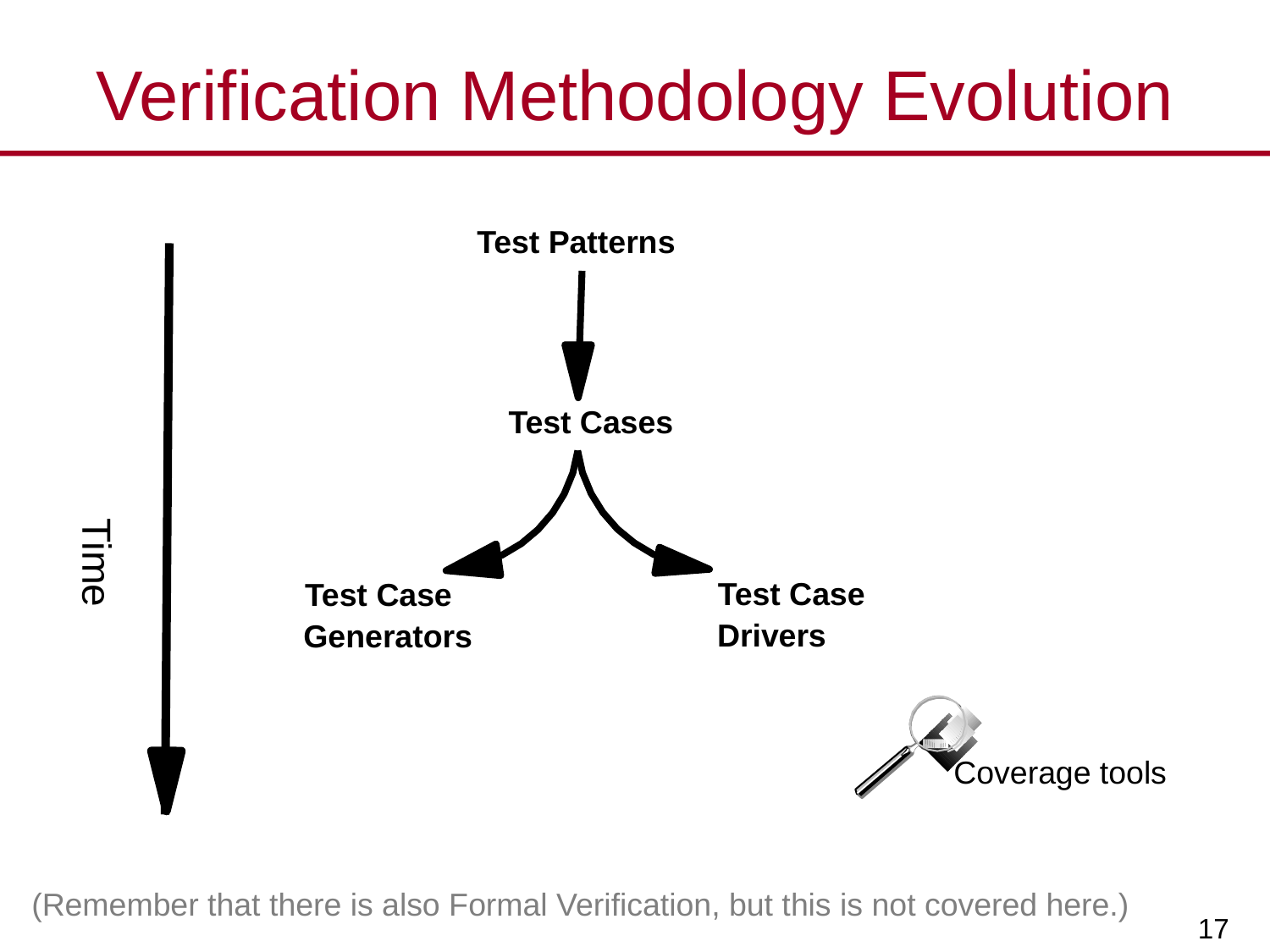

# Verification Methodology Evolution
Test Patterns

Test Cases

Time
Test Case
Drivers
Test Case
Generators

Coverage tools

(Remember that there is also Formal Verification, but this is not covered here.)